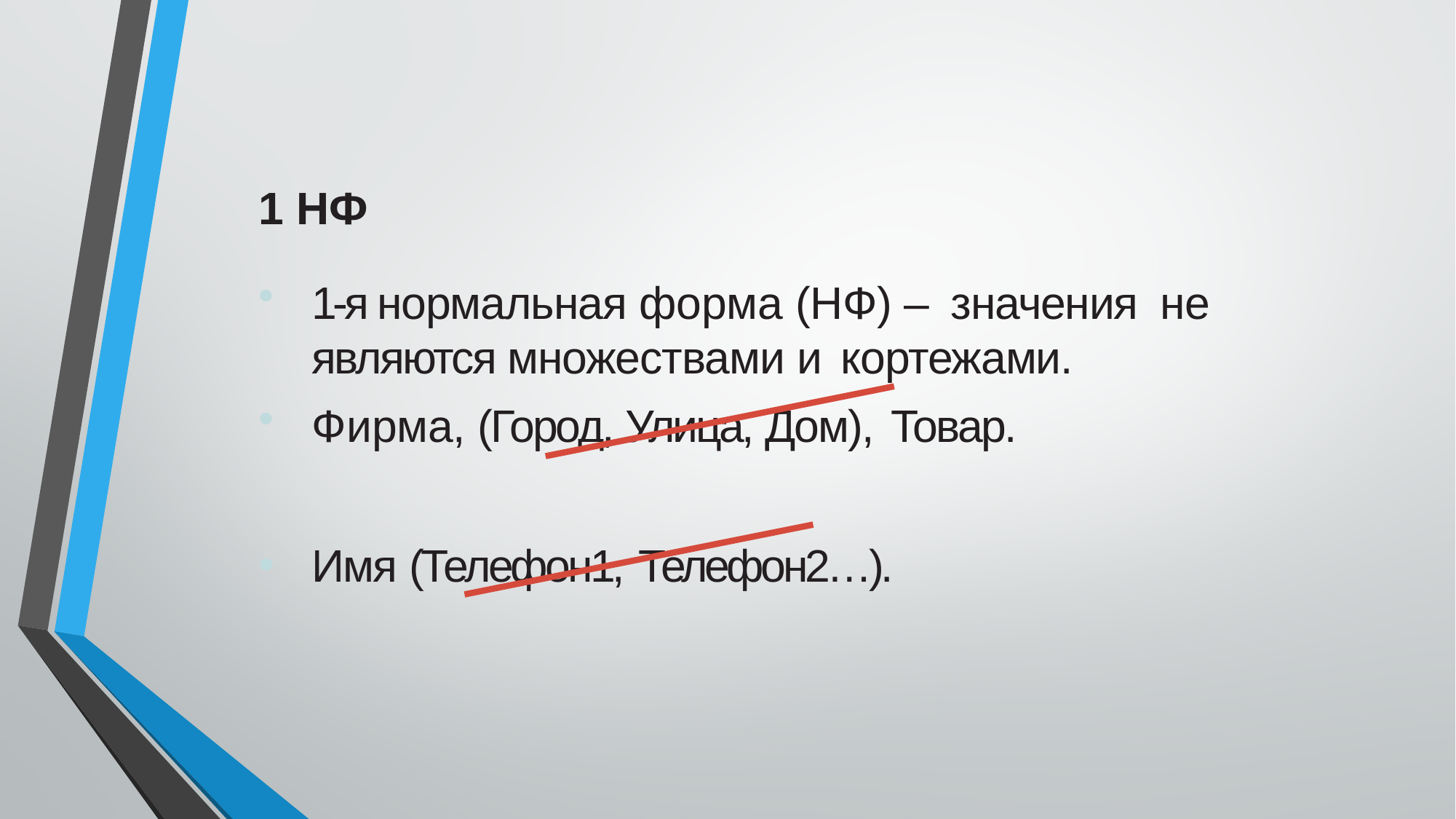

1 НФ
1-я нормальная форма (НФ) – значения  не являются множествами и кортежами.
Фирма, (Город, Улица, Дом), Товар.

Имя (Телефон1, Телефон2…).